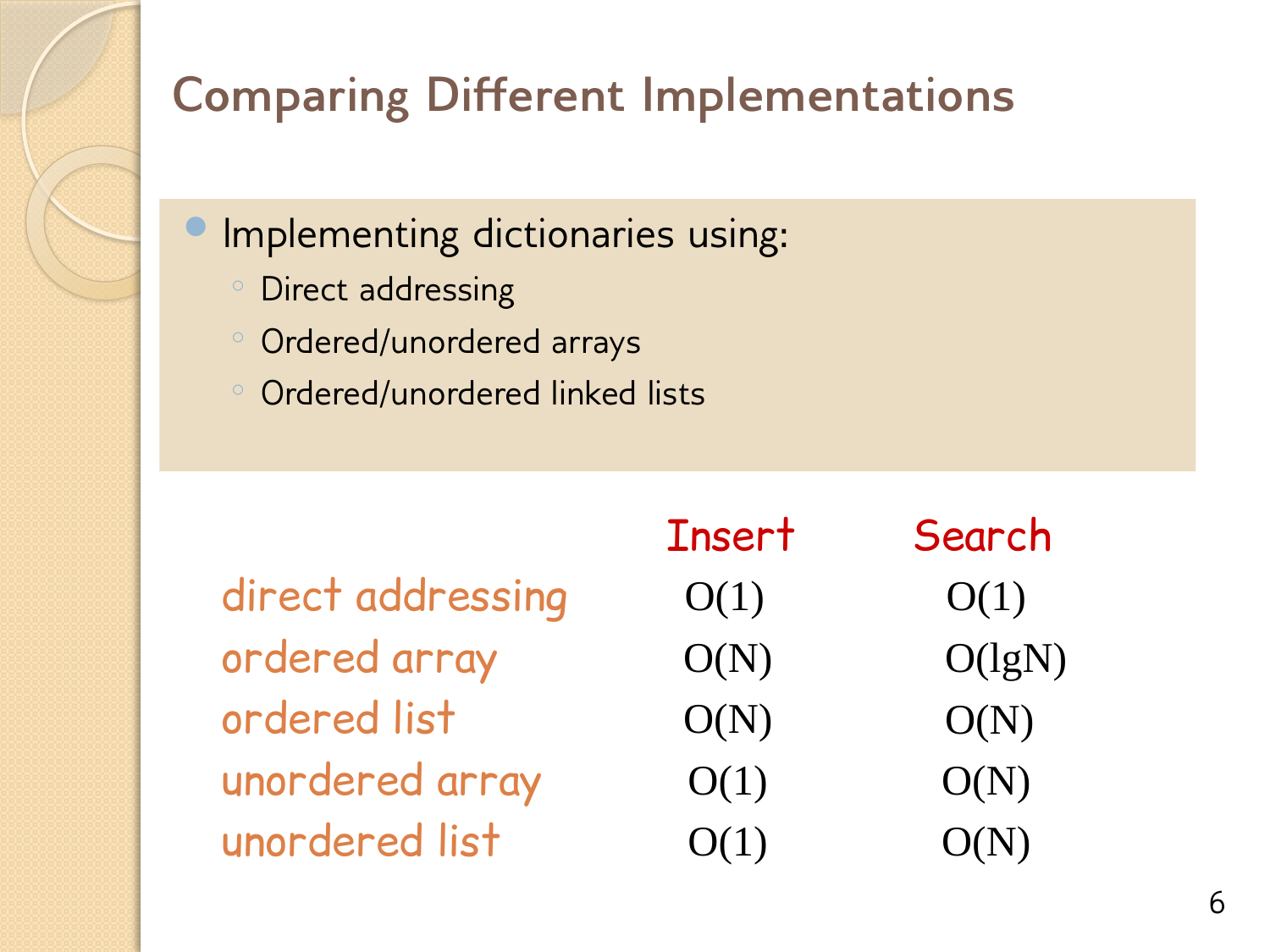

# Comparing Different Implementations
Implementing dictionaries using:
Direct addressing
Ordered/unordered arrays
Ordered/unordered linked lists
Search
Insert
direct addressing
O(1)
O(1)
ordered array
O(N)
O(lgN)
ordered list
O(N)
O(N)
unordered array
O(1)
O(N)
unordered list
O(1)
O(N)
6